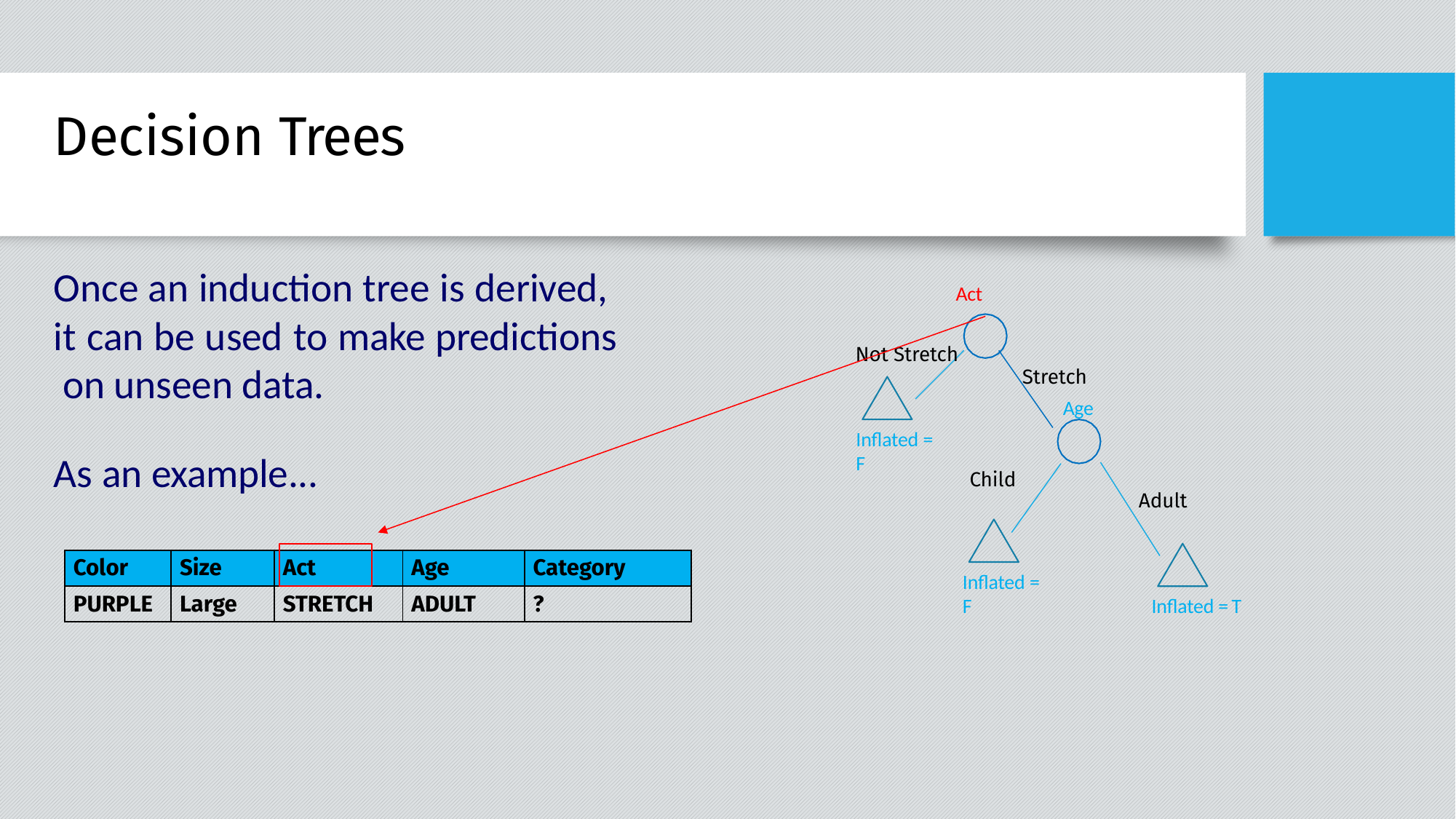

# Decision Trees
Once an induction tree is derived,  it can be used to make predictions  on unseen data.
As an example...
Act

Not Stretch
Stretch

Age

Inflated = F
Child
Adult

| Color | Size | Act | Age | Category |
| --- | --- | --- | --- | --- |
| PURPLE | Large | STRETCH | ADULT | ? |
Inflated = F
Inflated = T